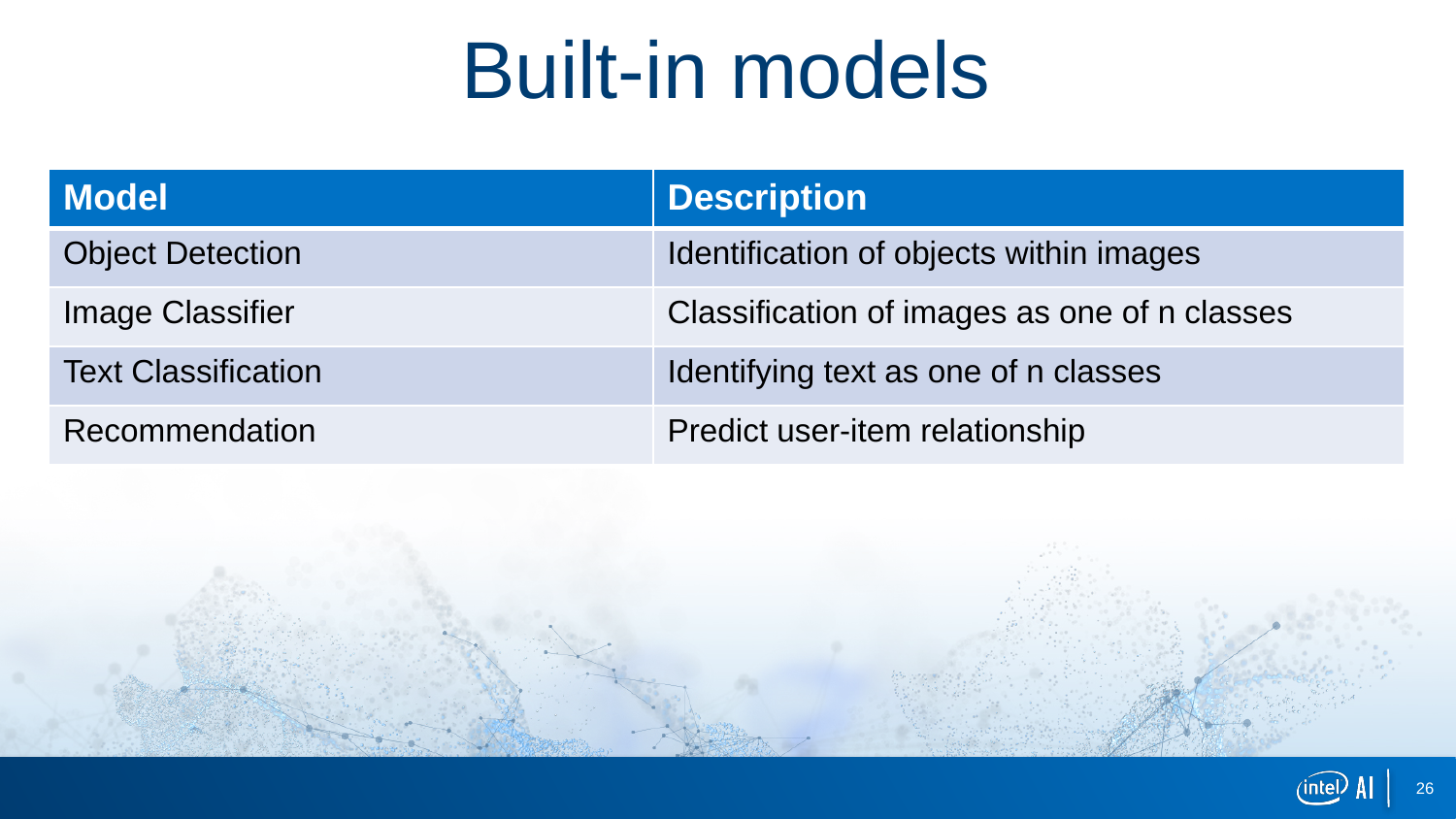

# Built-in models
| Model | Description |
| --- | --- |
| Object Detection | Identification of objects within images |
| Image Classifier | Classification of images as one of n classes |
| Text Classification | Identifying text as one of n classes |
| Recommendation | Predict user-item relationship |